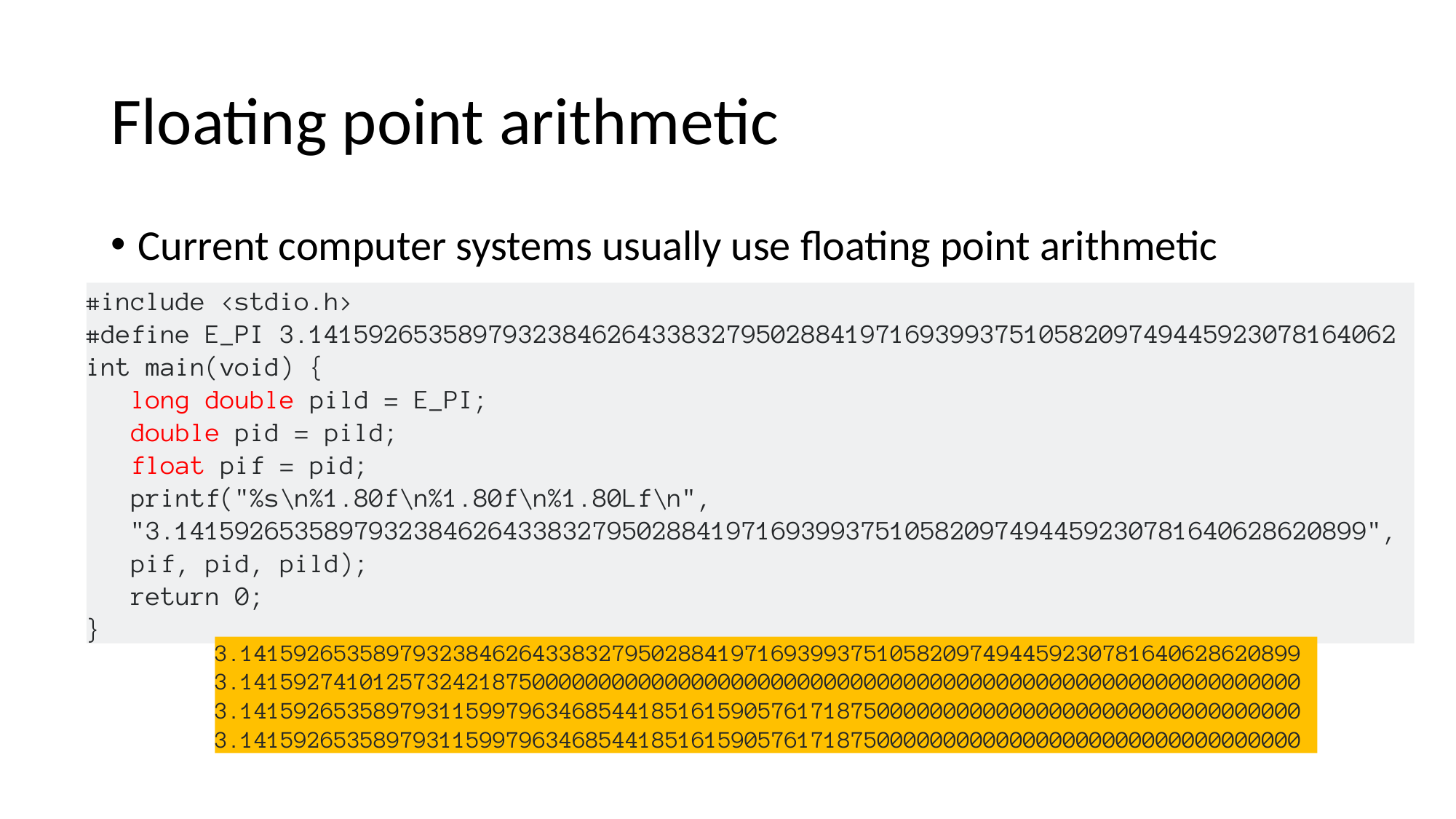

# Floating point arithmetic
Current computer systems usually use floating point arithmetic
#include <stdio.h>
#define E_PI 3.1415926535897932384626433832795028841971693993751058209749445923078164062
int main(void) {
   long double pild = E_PI;
   double pid = pild;
   float pif = pid;
   printf("%s\n%1.80f\n%1.80f\n%1.80Lf\n",
   "3.14159265358979323846264338327950288419716939937510582097494459230781640628620899",
   pif, pid, pild);
   return 0;
}
3.14159265358979323846264338327950288419716939937510582097494459230781640628620899
3.14159274101257324218750000000000000000000000000000000000000000000000000000000000
3.14159265358979311599796346854418516159057617187500000000000000000000000000000000
3.14159265358979311599796346854418516159057617187500000000000000000000000000000000